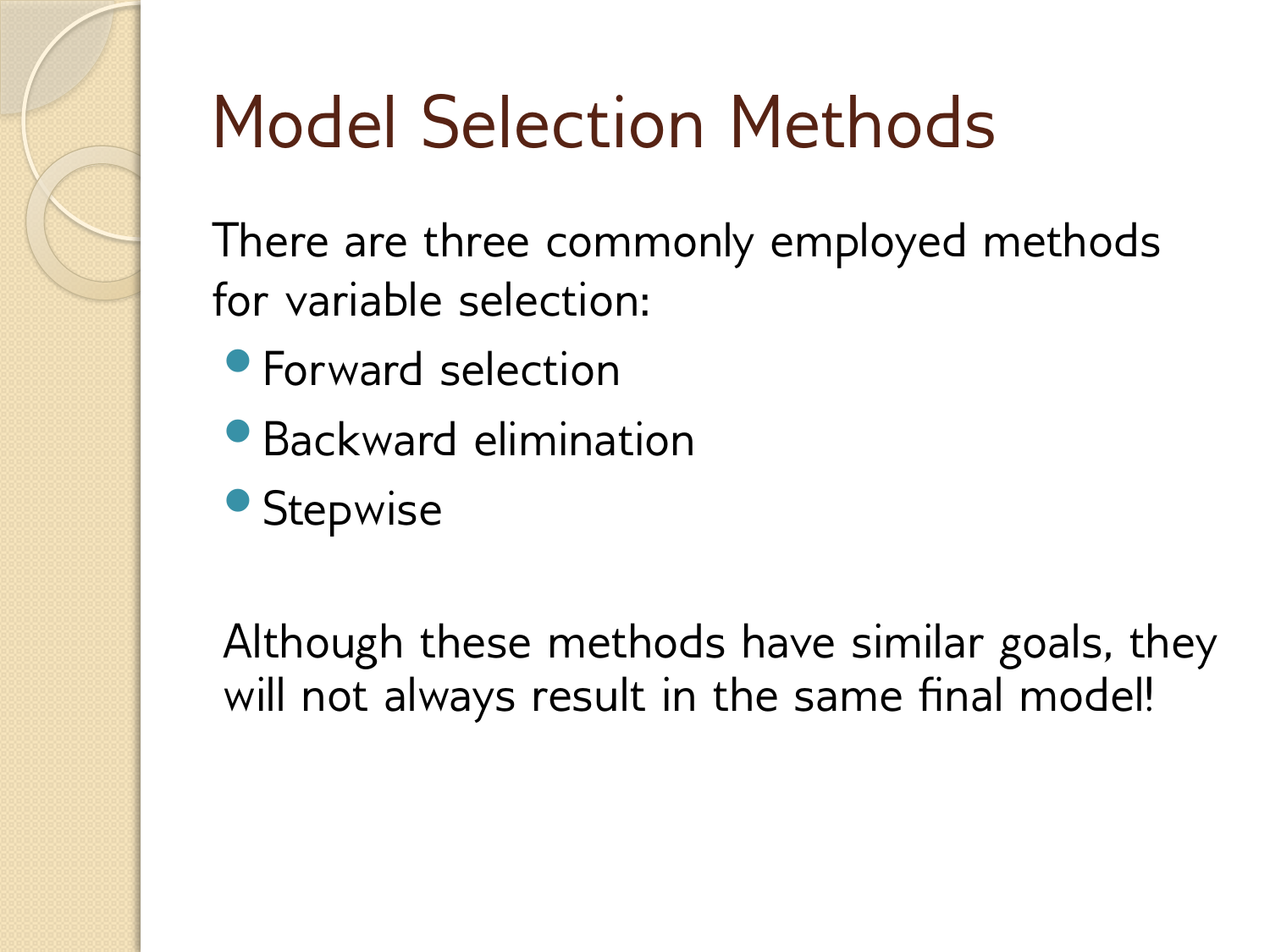

# Model Selection Methods
There are three commonly employed methods for variable selection:
Forward selection
Backward elimination
Stepwise

Although these methods have similar goals, they will not always result in the same final model!

24